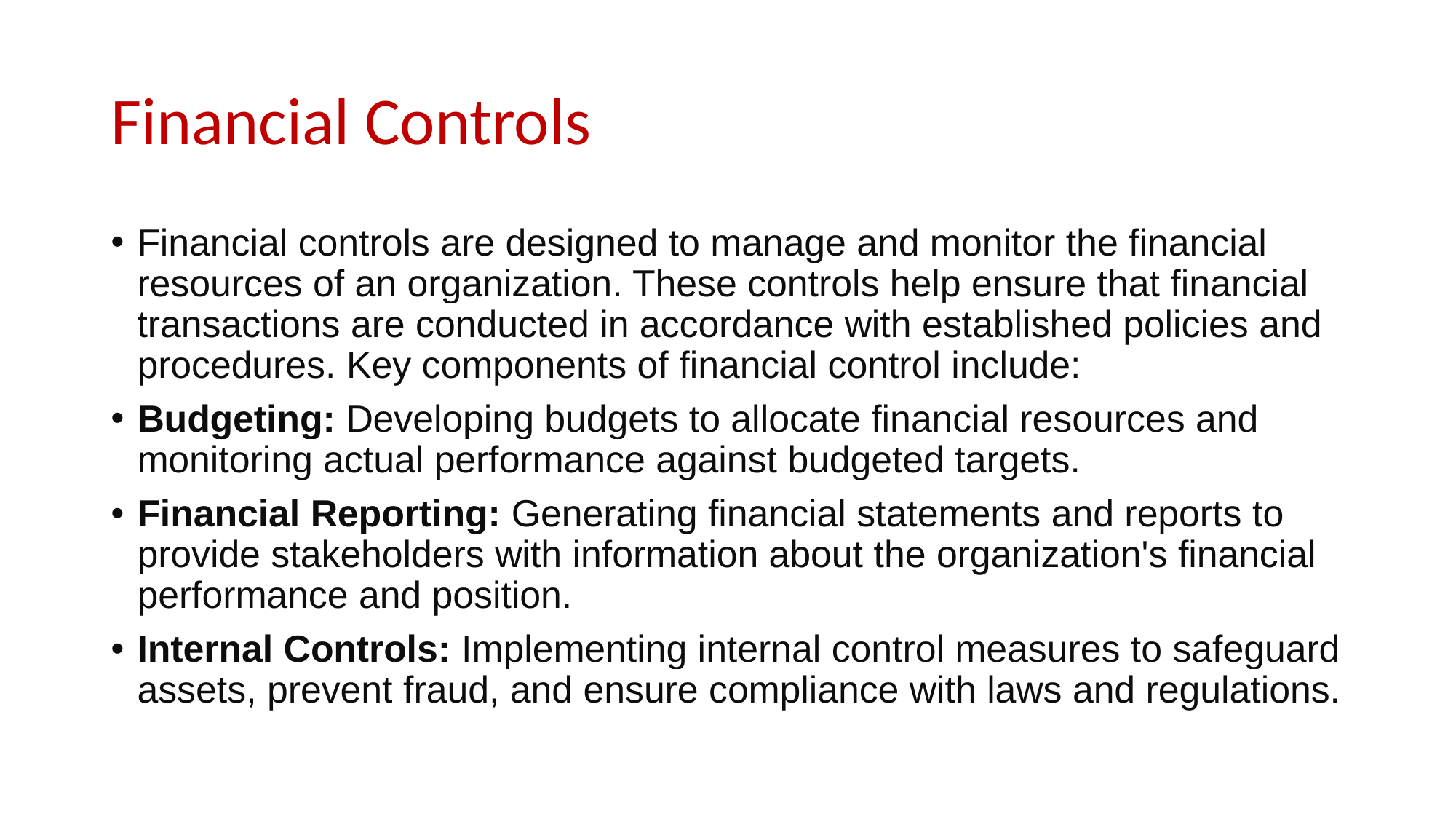

# Financial Controls
Financial controls are designed to manage and monitor the financial resources of an organization. These controls help ensure that financial transactions are conducted in accordance with established policies and procedures. Key components of financial control include:
Budgeting: Developing budgets to allocate financial resources and monitoring actual performance against budgeted targets.
Financial Reporting: Generating financial statements and reports to provide stakeholders with information about the organization's financial performance and position.
Internal Controls: Implementing internal control measures to safeguard assets, prevent fraud, and ensure compliance with laws and regulations.